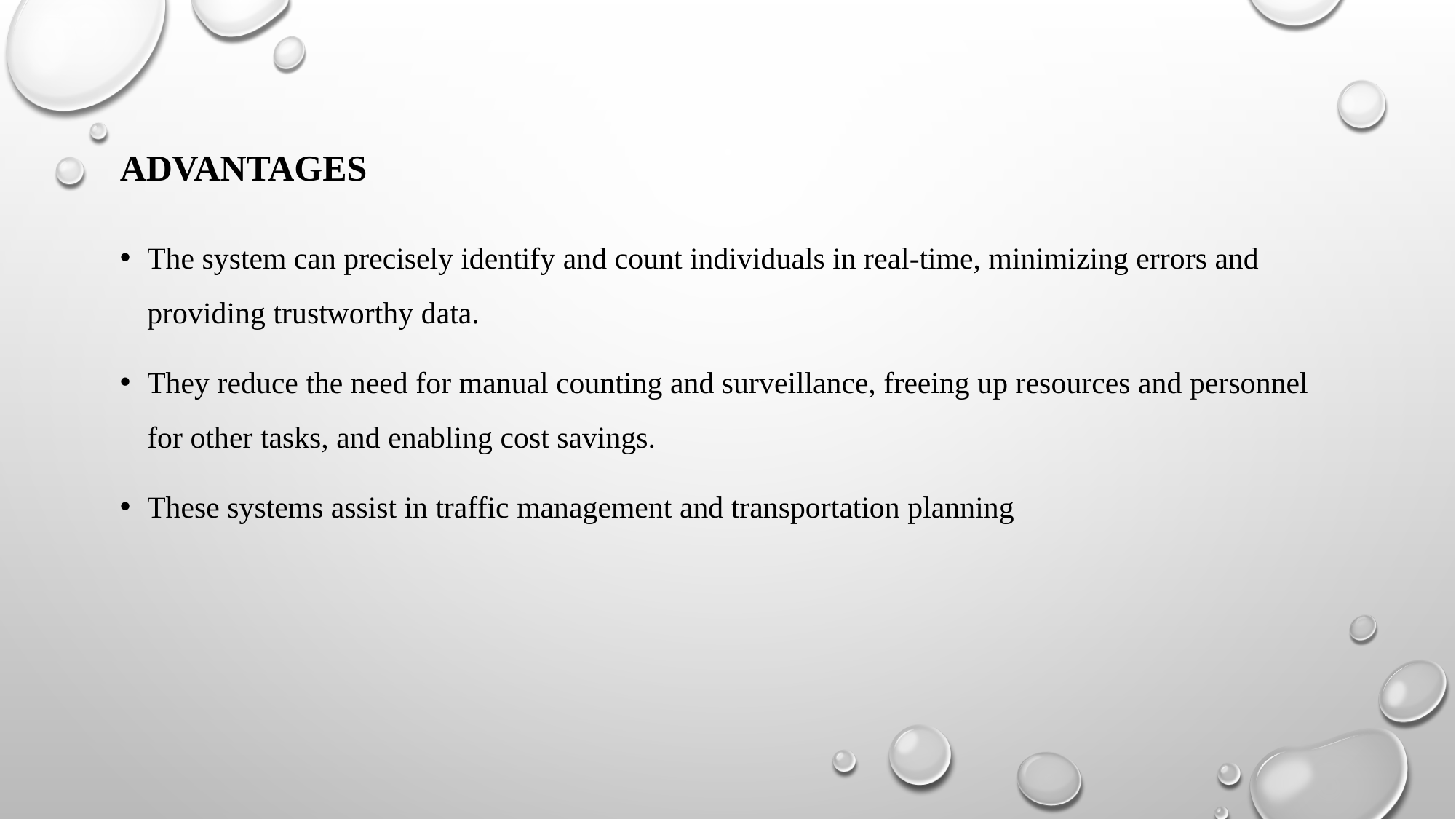

# ADVANTAGES
The system can precisely identify and count individuals in real-time, minimizing errors and providing trustworthy data.
They reduce the need for manual counting and surveillance, freeing up resources and personnel for other tasks, and enabling cost savings.
These systems assist in traffic management and transportation planning